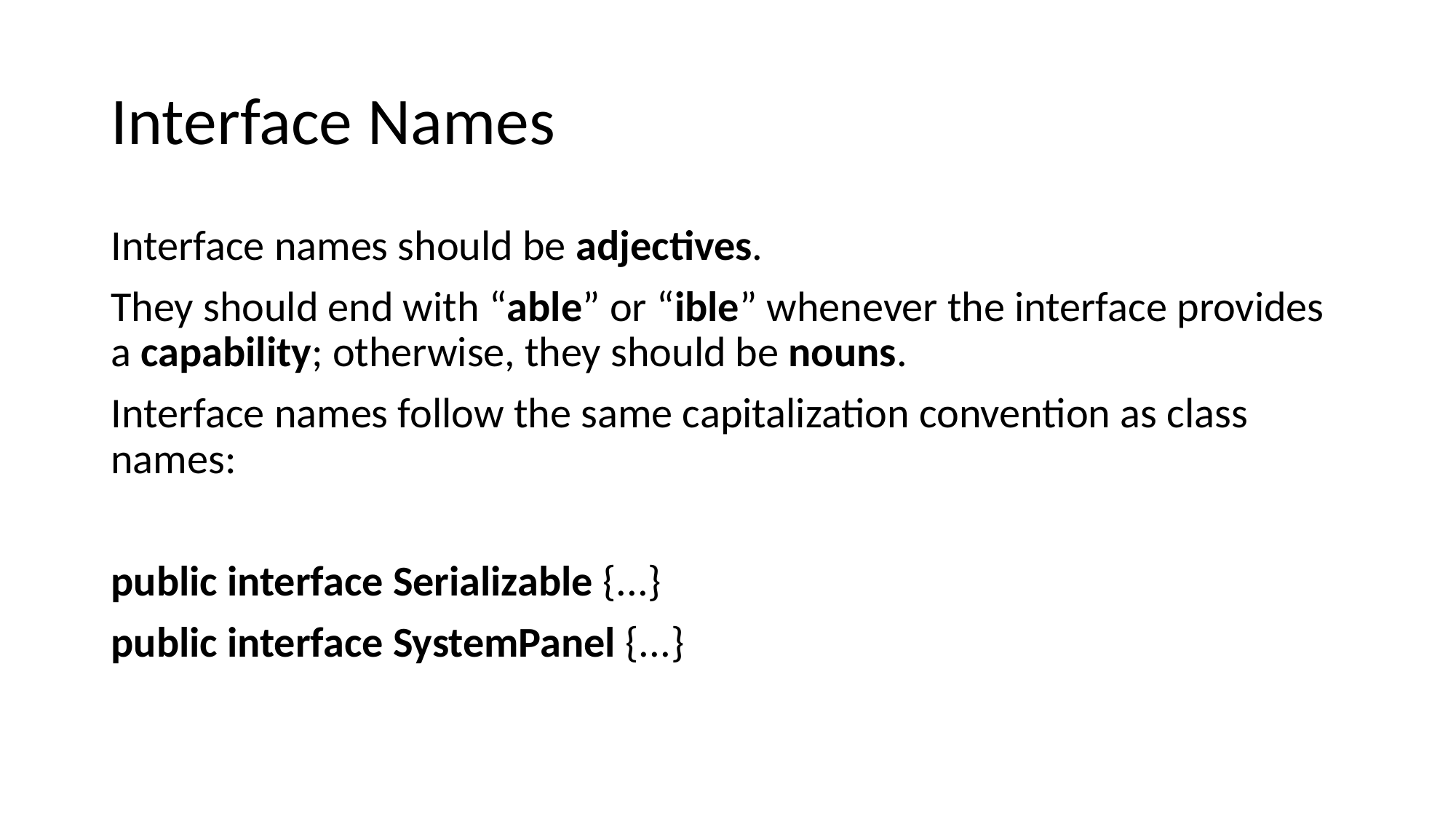

# Interface Names
Interface names should be adjectives.
They should end with “able” or “ible” whenever the interface provides a capability; otherwise, they should be nouns.
Interface names follow the same capitalization convention as class names:

public interface Serializable {...}
public interface SystemPanel {...}